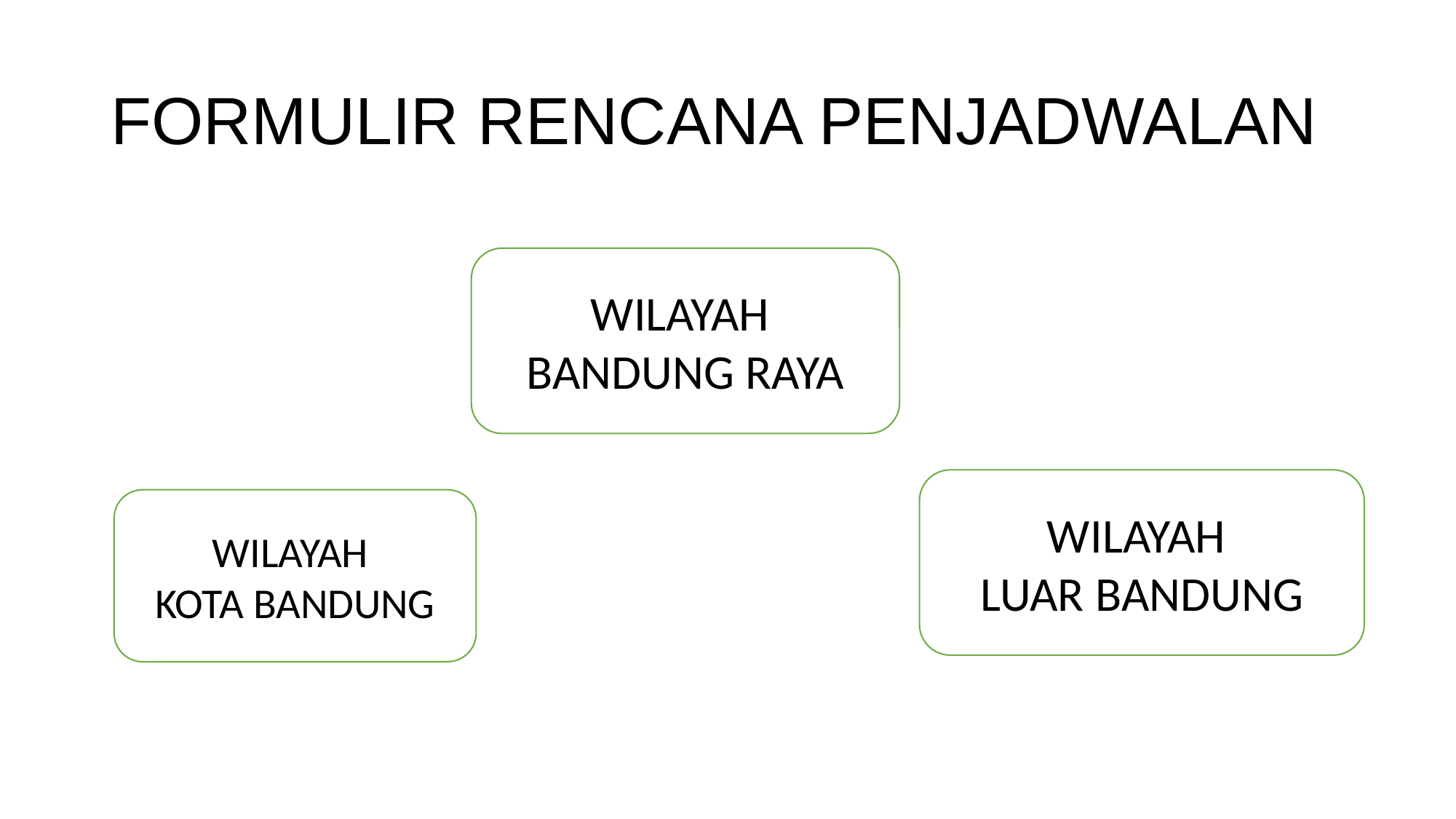

# FORMULIR RENCANA PENJADWALAN
WILAYAH
BANDUNG RAYA
WILAYAH
LUAR BANDUNG
WILAYAH
KOTA BANDUNG